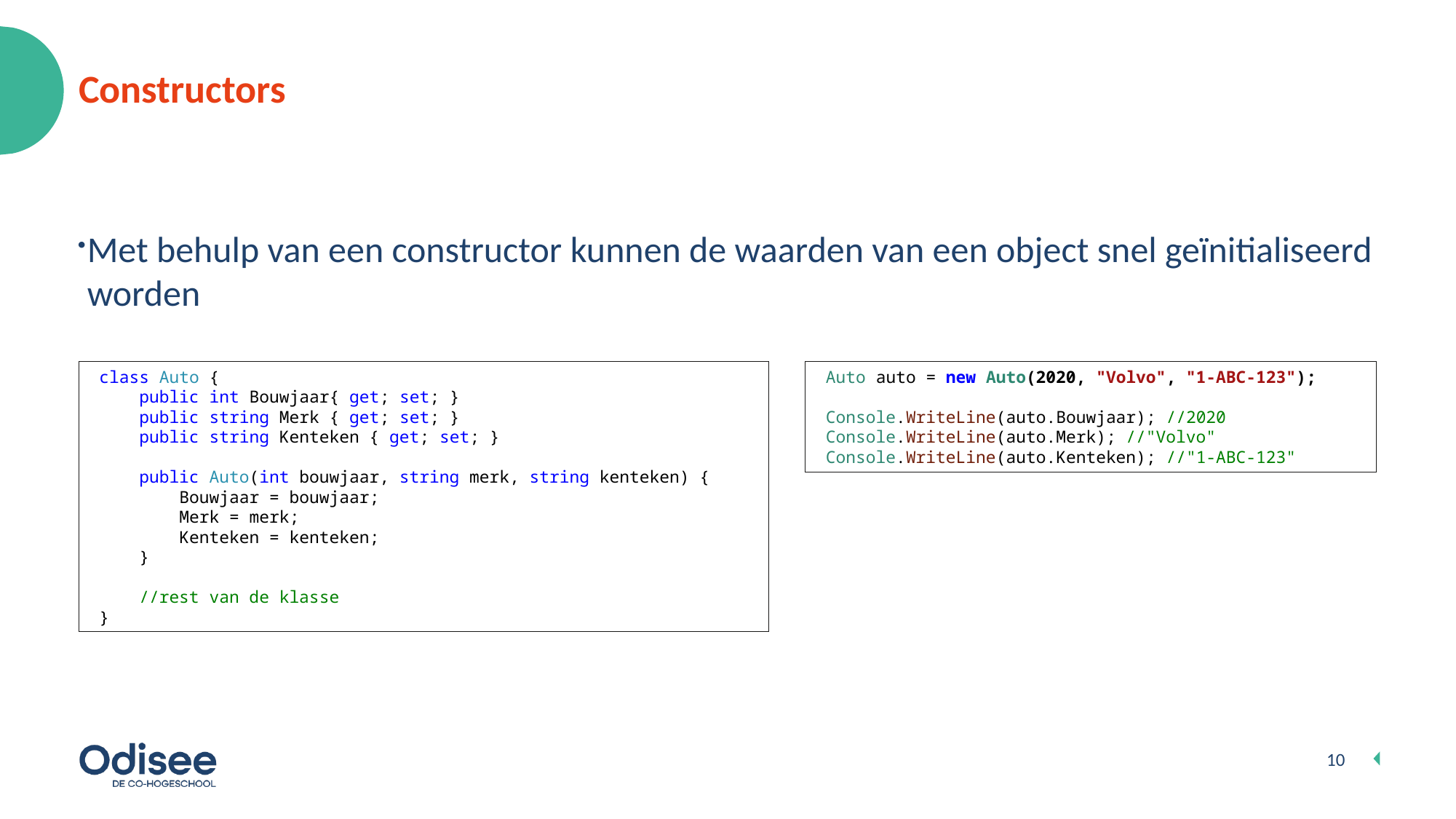

# Constructors
Met behulp van een constructor kunnen de waarden van een object snel geïnitialiseerd worden
 class Auto {
     public int Bouwjaar{ get; set; }
     public string Merk { get; set; }
     public string Kenteken { get; set; }

     public Auto(int bouwjaar, string merk, string kenteken) {
         Bouwjaar = bouwjaar;
         Merk = merk;
         Kenteken = kenteken;
     }

     //rest van de klasse
 }
 Auto auto = new Auto(2020, "Volvo", "1-ABC-123");

 Console.WriteLine(auto.Bouwjaar); //2020
 Console.WriteLine(auto.Merk); //"Volvo"
 Console.WriteLine(auto.Kenteken); //"1-ABC-123"

10